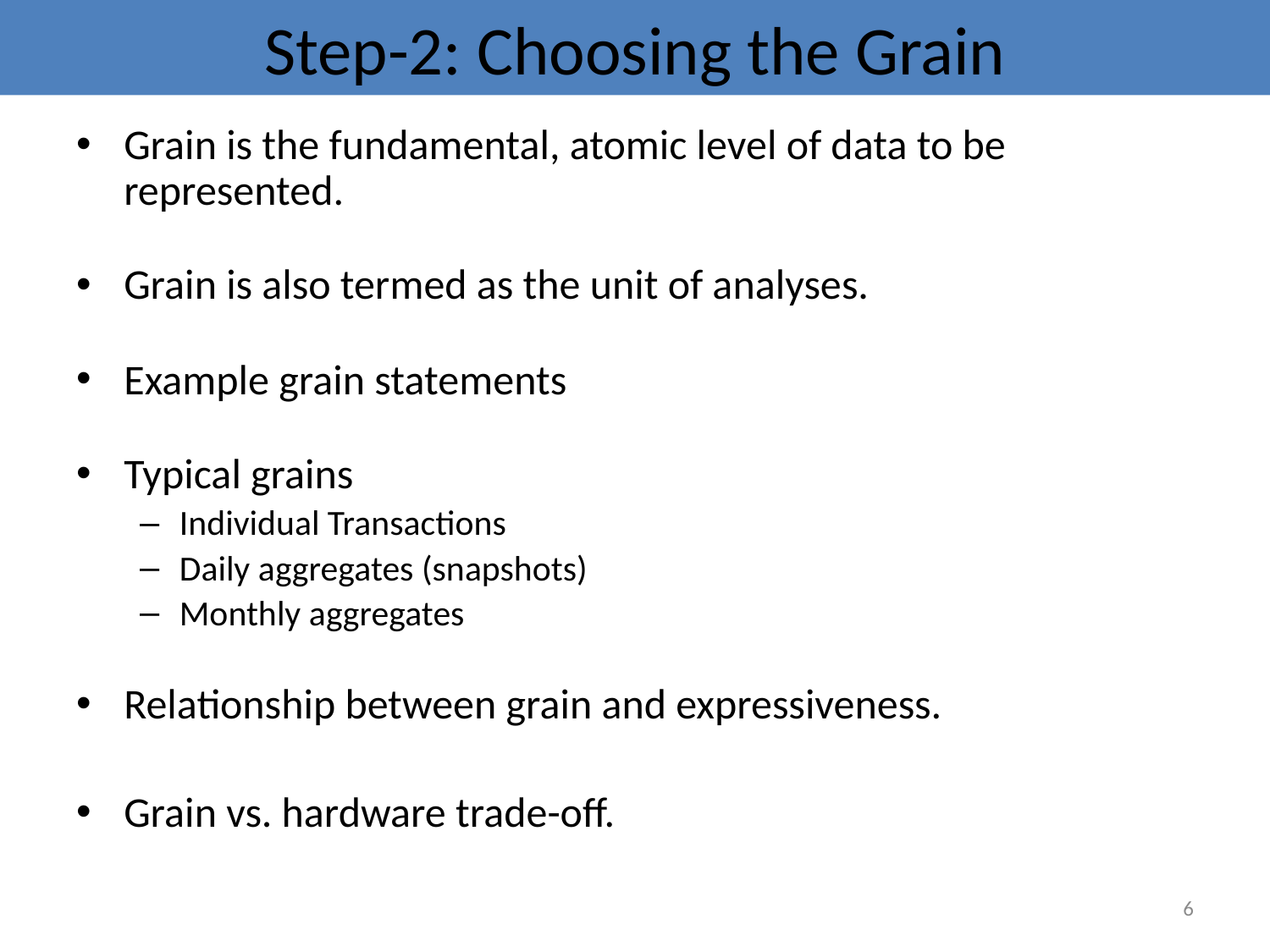

# Step-2: Choosing the Grain
Grain is the fundamental, atomic level of data to be represented.

Grain is also termed as the unit of analyses.

Example grain statements

Typical grains
Individual Transactions
Daily aggregates (snapshots)
Monthly aggregates

Relationship between grain and expressiveness.

Grain vs. hardware trade-off.
6